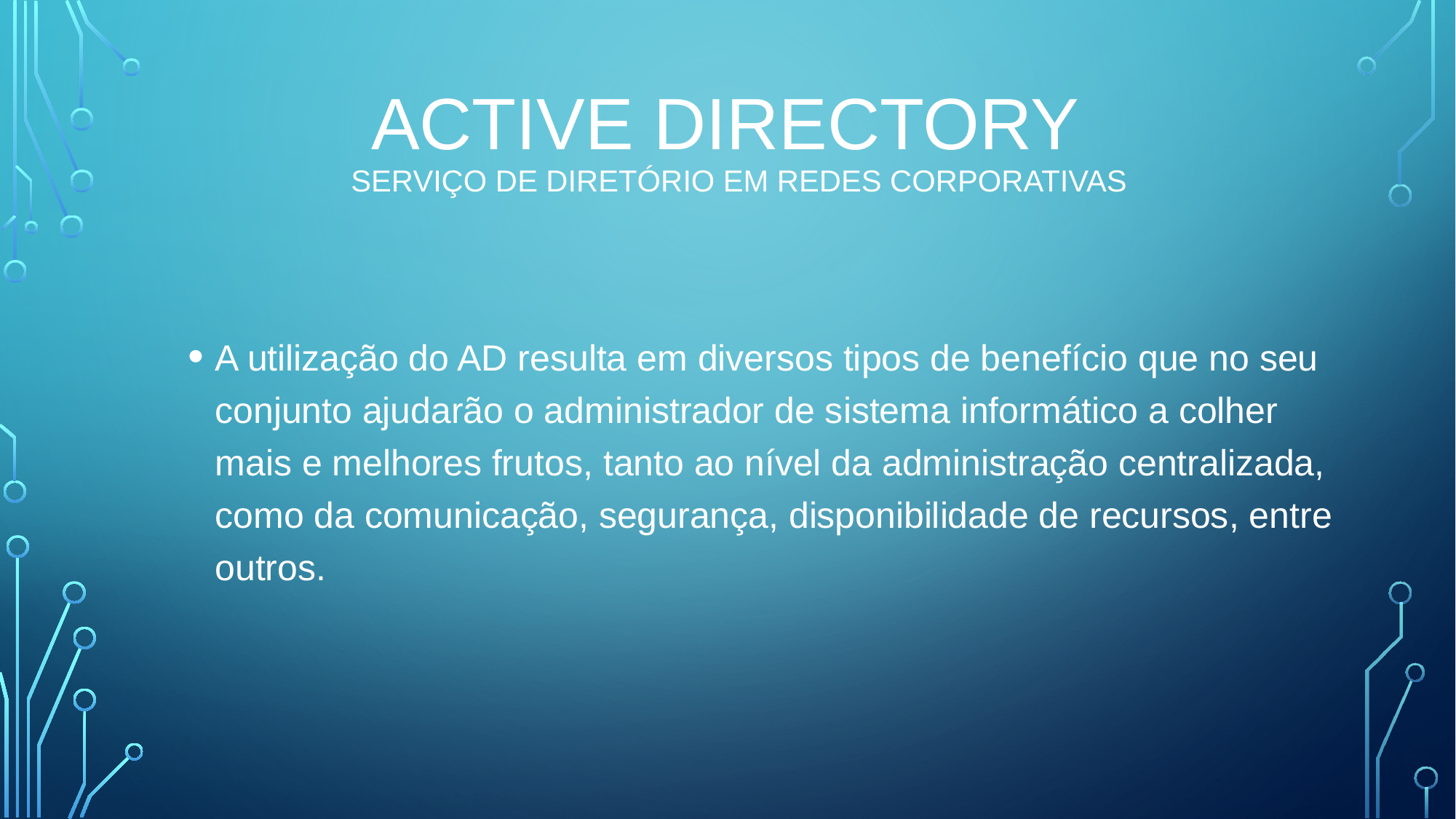

# Active Directory Serviço de Diretório em Redes Corporativas
A utilização do AD resulta em diversos tipos de benefício que no seu conjunto ajudarão o administrador de sistema informático a colher mais e melhores frutos, tanto ao nível da administração centralizada, como da comunicação, segurança, disponibilidade de recursos, entre outros.